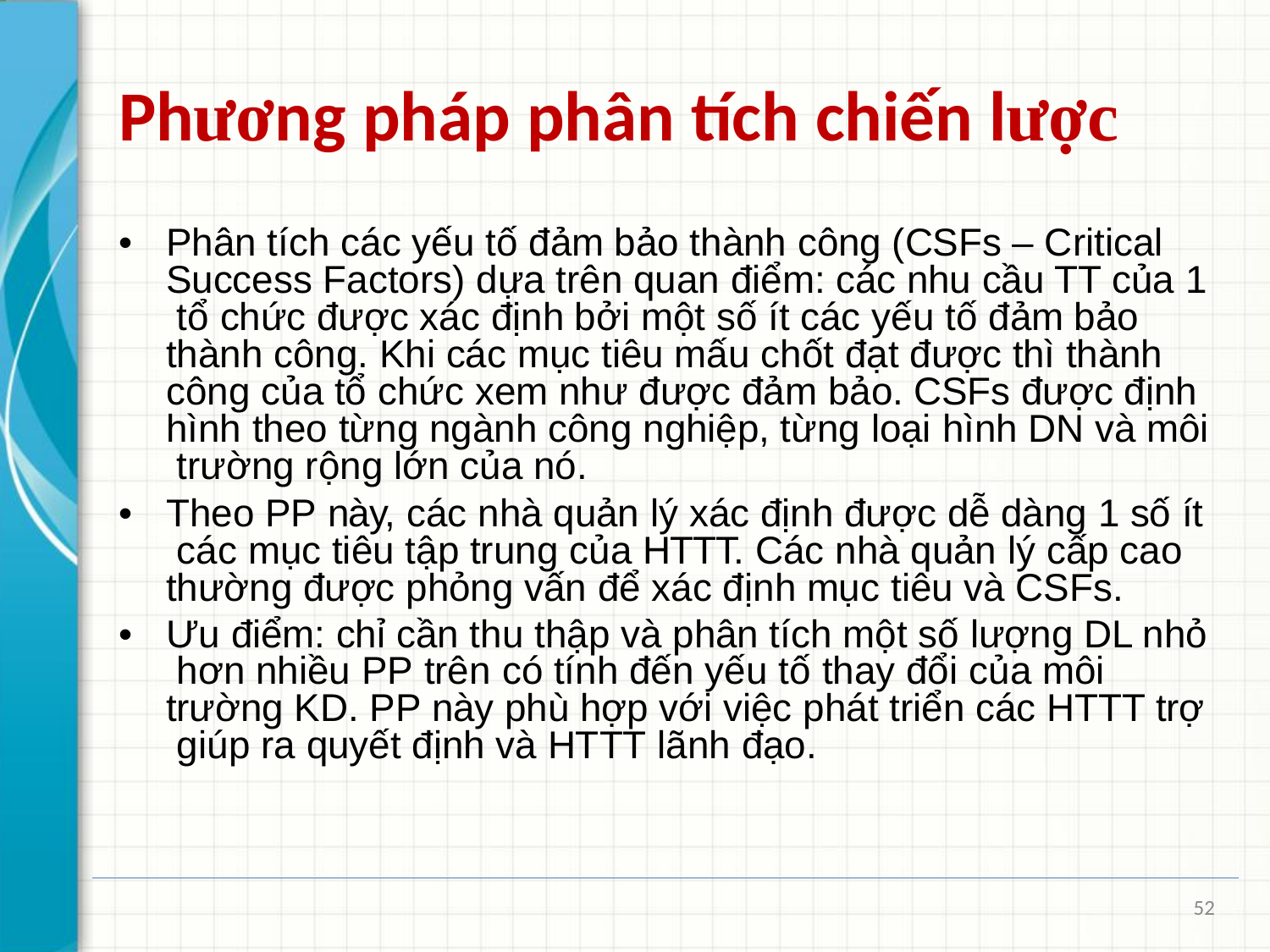

# Phương pháp phân tích chiến lược
•	Phân tích các yếu tố đảm bảo thành công (CSFs – Critical  Success Factors) dựa trên quan điểm: các nhu cầu TT của 1  tổ chức được xác định bởi một số ít các yếu tố đảm bảo  thành công. Khi các mục tiêu mấu chốt đạt được thì thành  công của tổ chức xem như được đảm bảo. CSFs được định  hình theo từng ngành công nghiệp, từng loại hình DN và môi  trường rộng lớn của nó.
•	Theo PP này, các nhà quản lý xác định được dễ dàng 1 số ít  các mục tiêu tập trung của HTTT. Các nhà quản lý cấp cao  thường được phỏng vấn để xác định mục tiêu và CSFs.
•	Ưu điểm: chỉ cần thu thập và phân tích một số lượng DL nhỏ  hơn nhiều PP trên có tính đến yếu tố thay đổi của môi  trường KD. PP này phù hợp với việc phát triển các HTTT trợ  giúp ra quyết định và HTTT lãnh đạo.

52